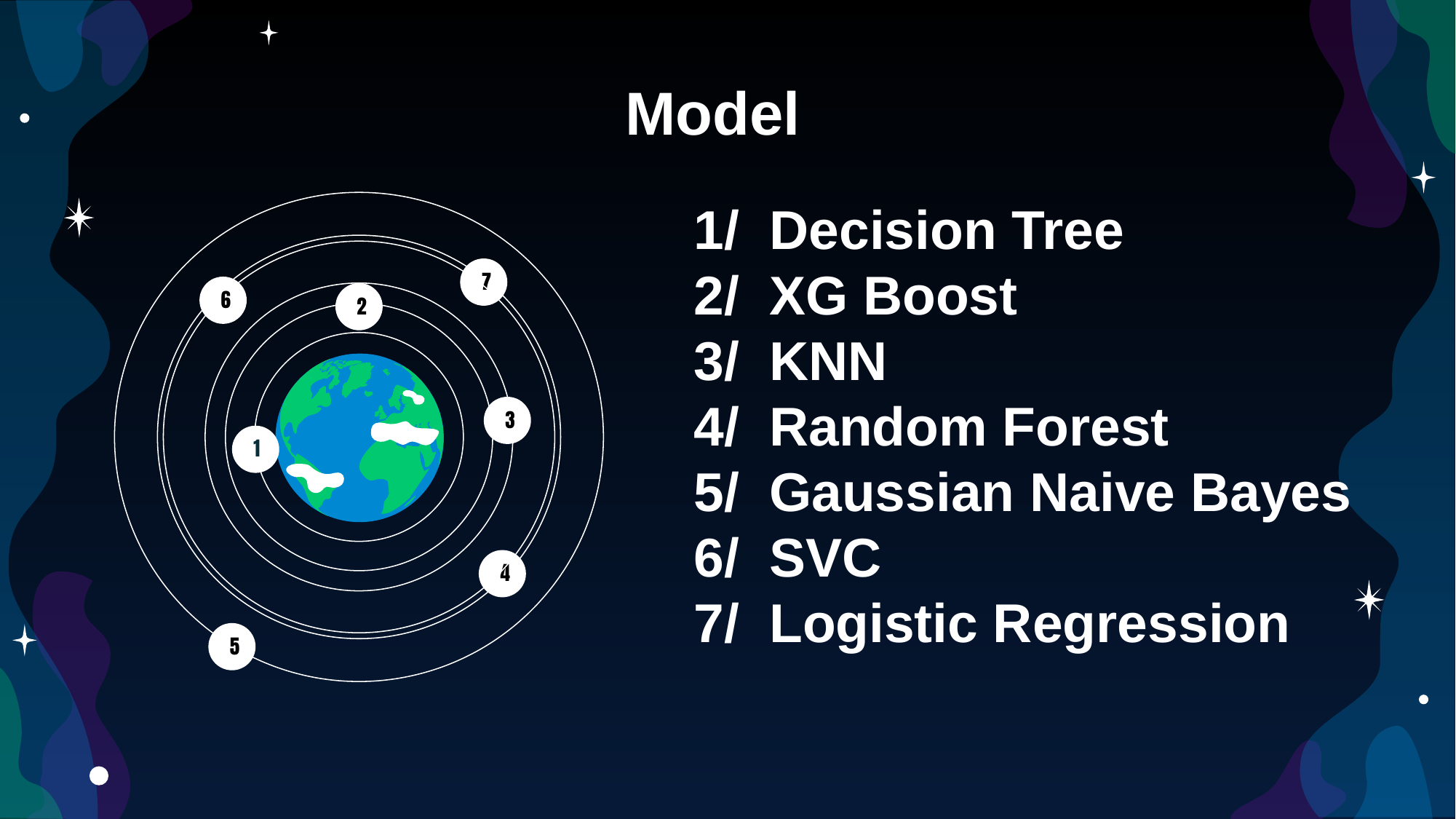

# Model
1/  Decision Tree
2/  XG Boost
3/  KNN
4/  Random Forest
5/  Gaussian Naive Bayes
6/  SVC
7/  Logistic Regression

7
6
2

3
1
4
5